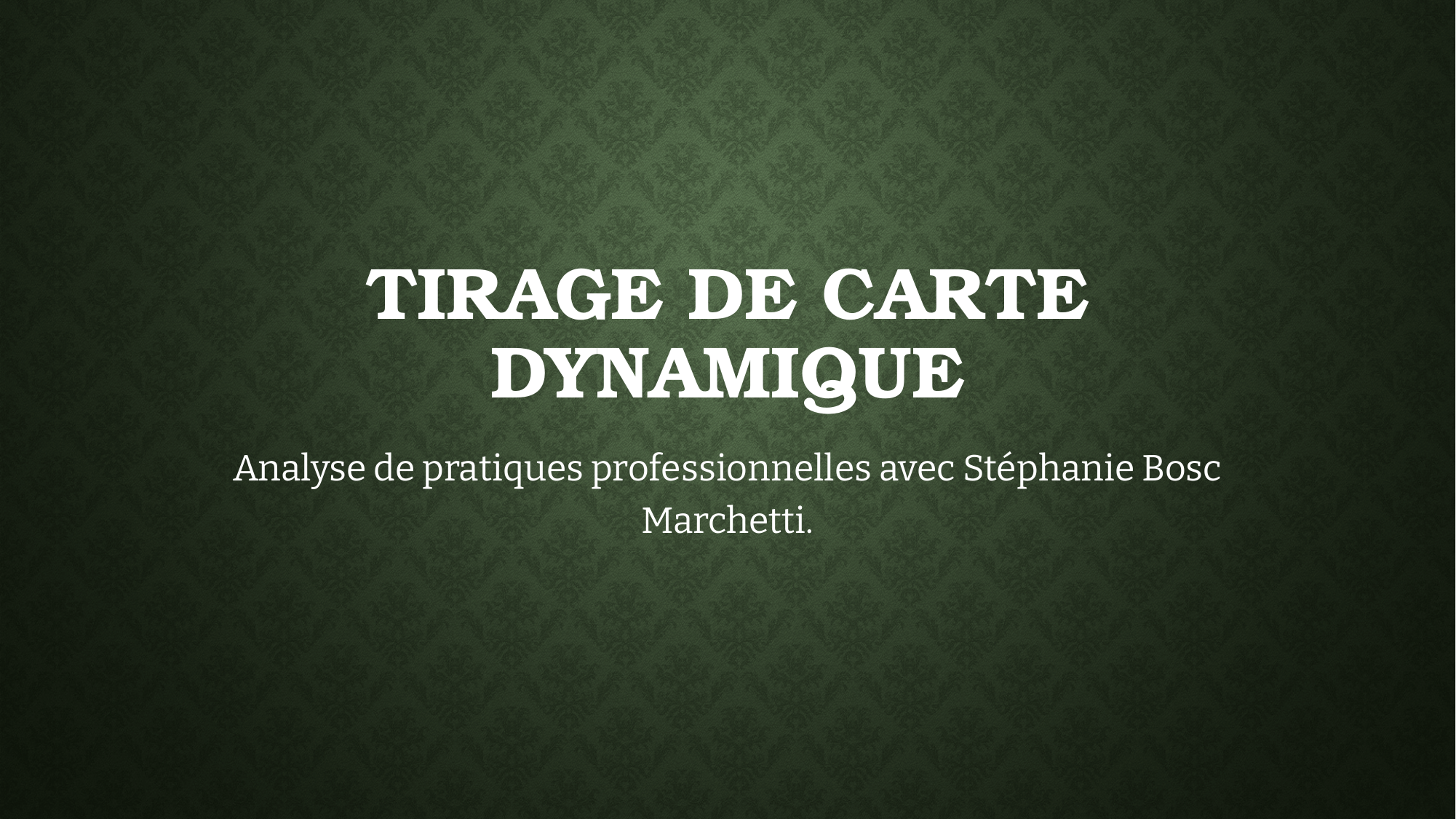

# Tirage de carte dynamique
Analyse de pratiques professionnelles avec Stéphanie Bosc Marchetti.